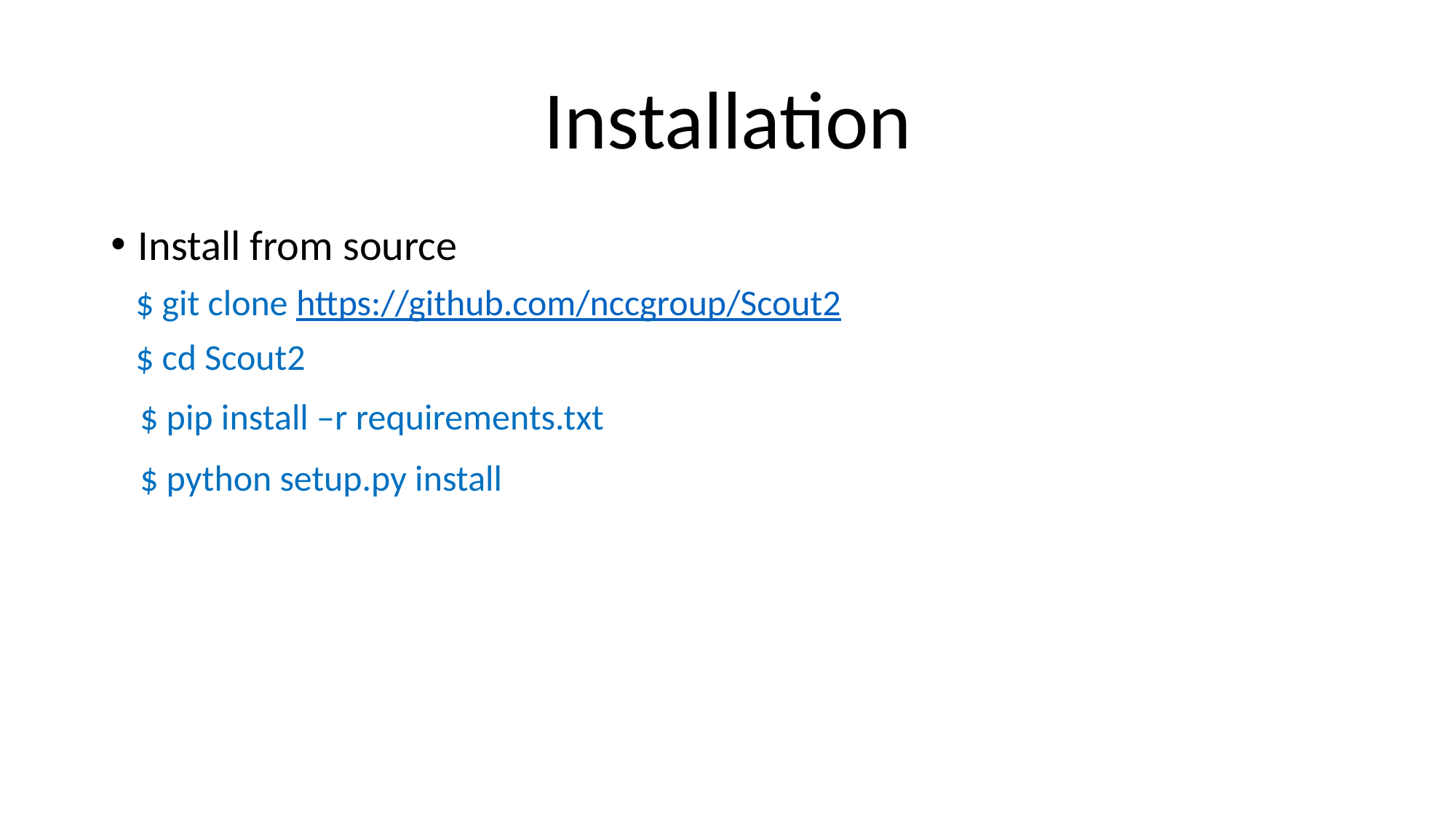

# Installation
Install from source
   $ git clone https://github.com/nccgroup/Scout2
   $ cd Scout2
   $ pip install –r requirements.txt
   $ python setup.py install